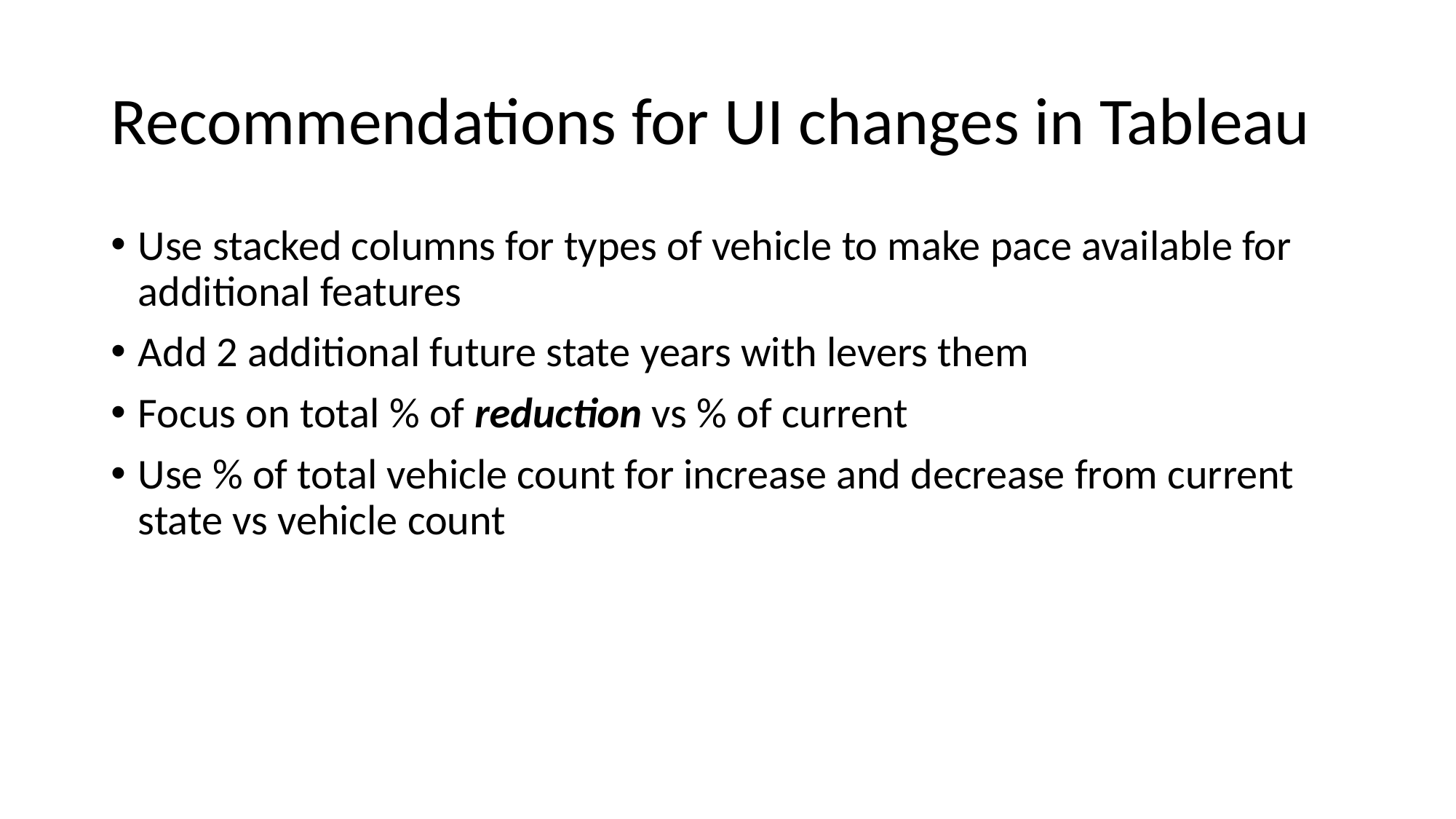

# Recommendations for UI changes in Tableau
Use stacked columns for types of vehicle to make pace available for additional features
Add 2 additional future state years with levers them
Focus on total % of reduction vs % of current
Use % of total vehicle count for increase and decrease from current state vs vehicle count